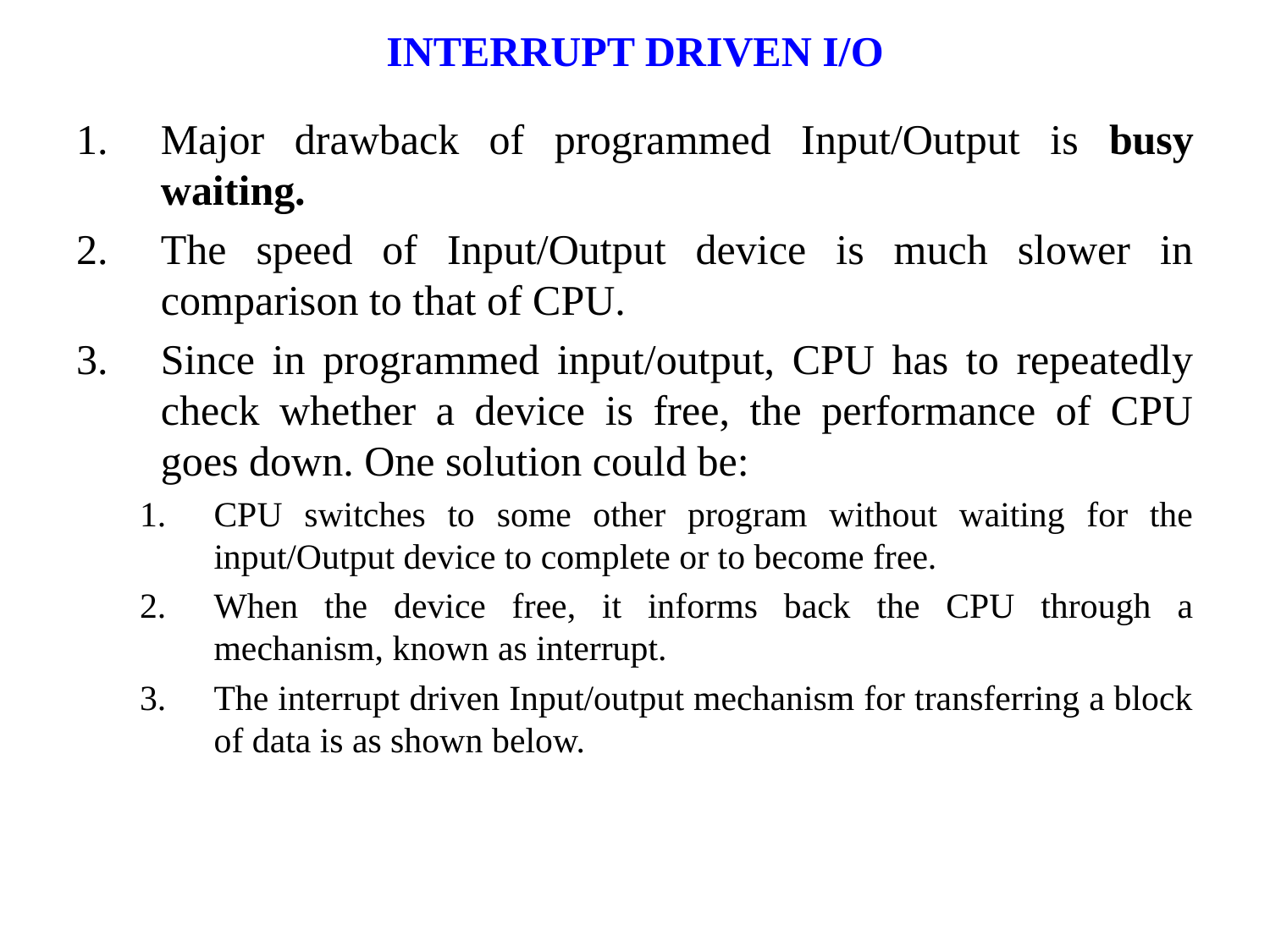

# INTERRUPT DRIVEN I/O
Major drawback of programmed Input/Output is busy waiting.
The speed of Input/Output device is much slower in comparison to that of CPU.
Since in programmed input/output, CPU has to repeatedly check whether a device is free, the performance of CPU goes down. One solution could be:
CPU switches to some other program without waiting for the input/Output device to complete or to become free.
When the device free, it informs back the CPU through a mechanism, known as interrupt.
The interrupt driven Input/output mechanism for transferring a block of data is as shown below.